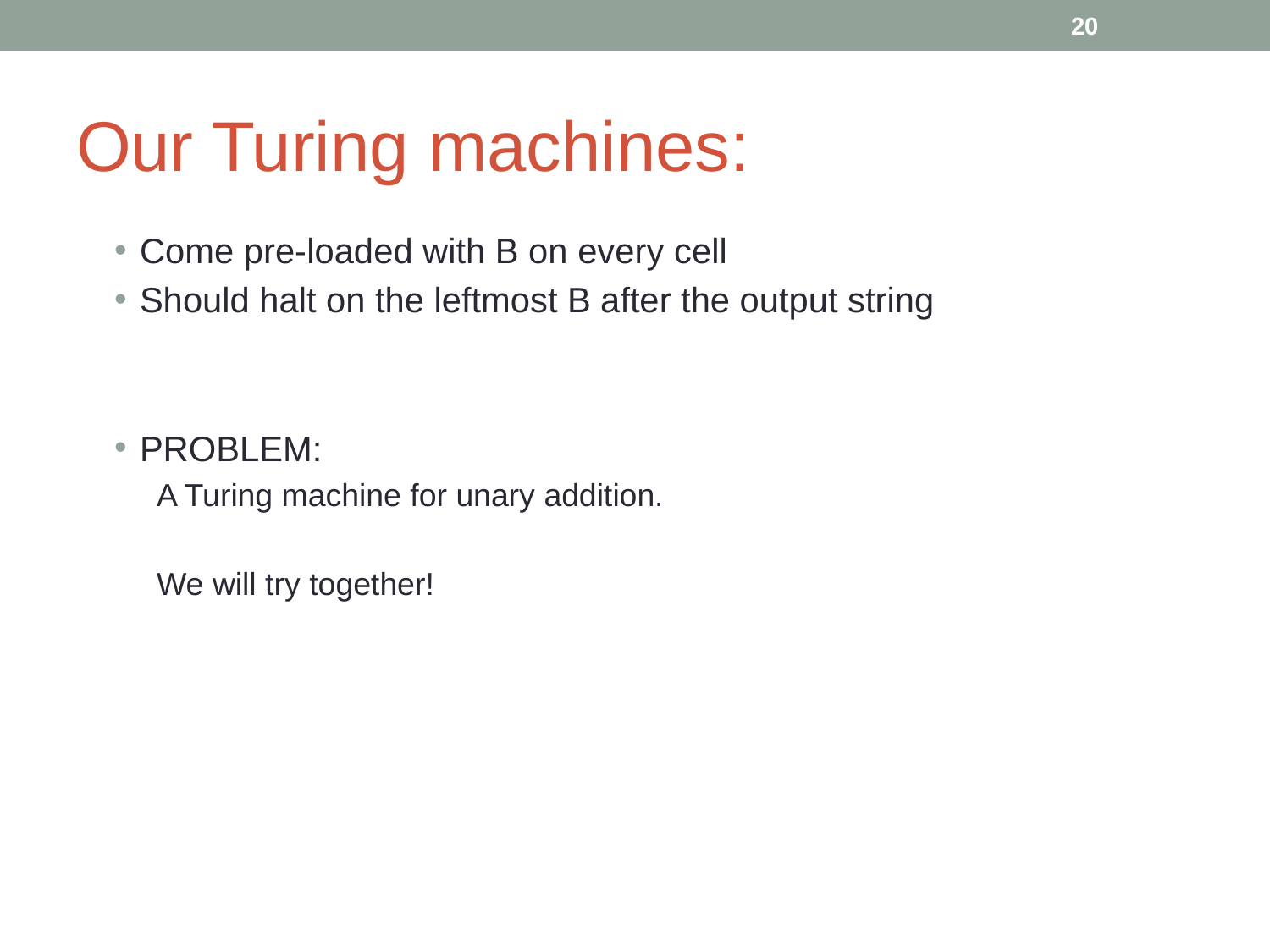

20
# Our Turing machines:
Come pre-loaded with B on every cell
Should halt on the leftmost B after the output string

PROBLEM:
A Turing machine for unary addition.

We will try together!